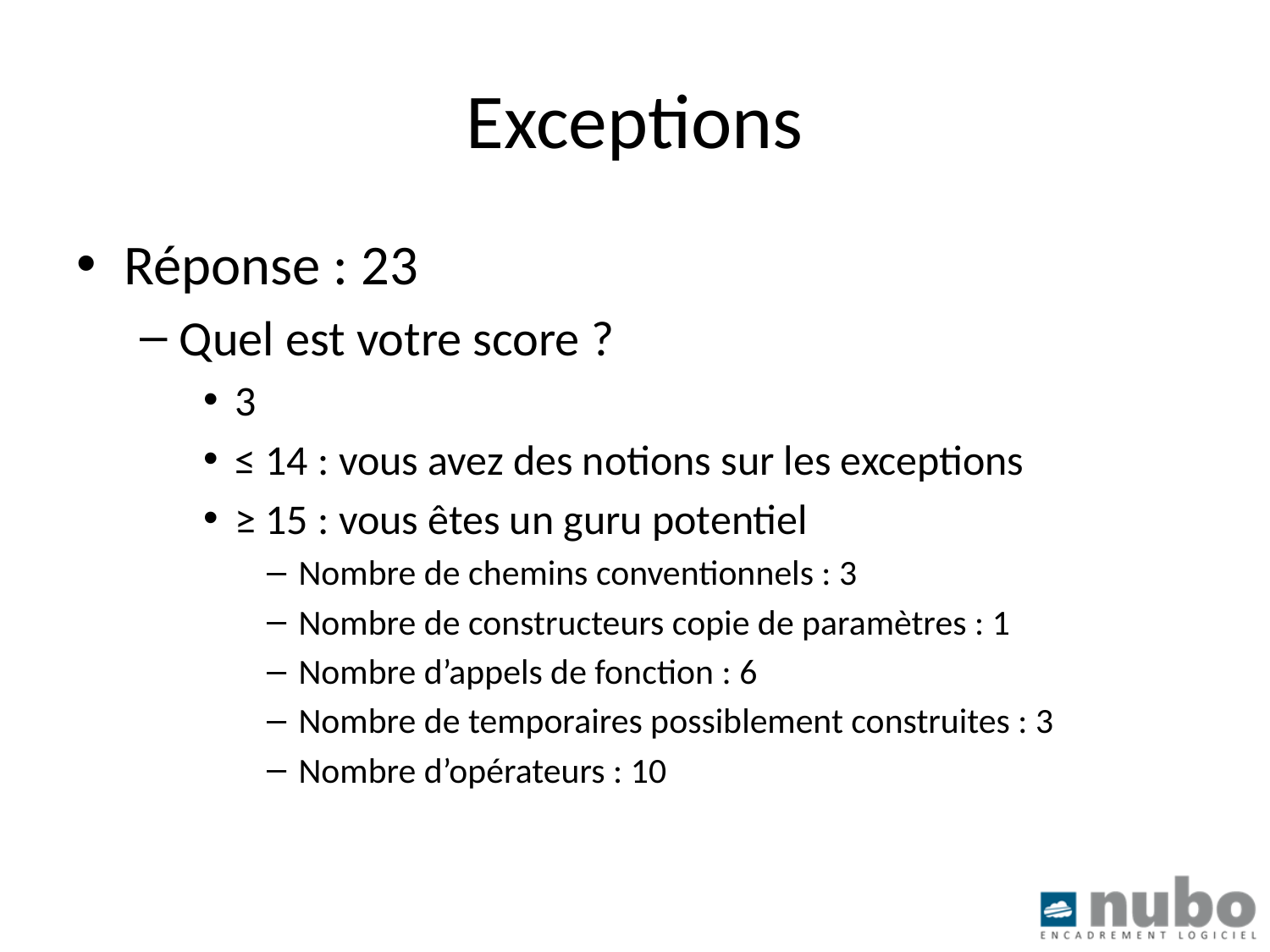

# Exceptions
Réponse : 23
Quel est votre score ?
3
≤ 14 : vous avez des notions sur les exceptions
≥ 15 : vous êtes un guru potentiel
Nombre de chemins conventionnels : 3
Nombre de constructeurs copie de paramètres : 1
Nombre d’appels de fonction : 6
Nombre de temporaires possiblement construites : 3
Nombre d’opérateurs : 10